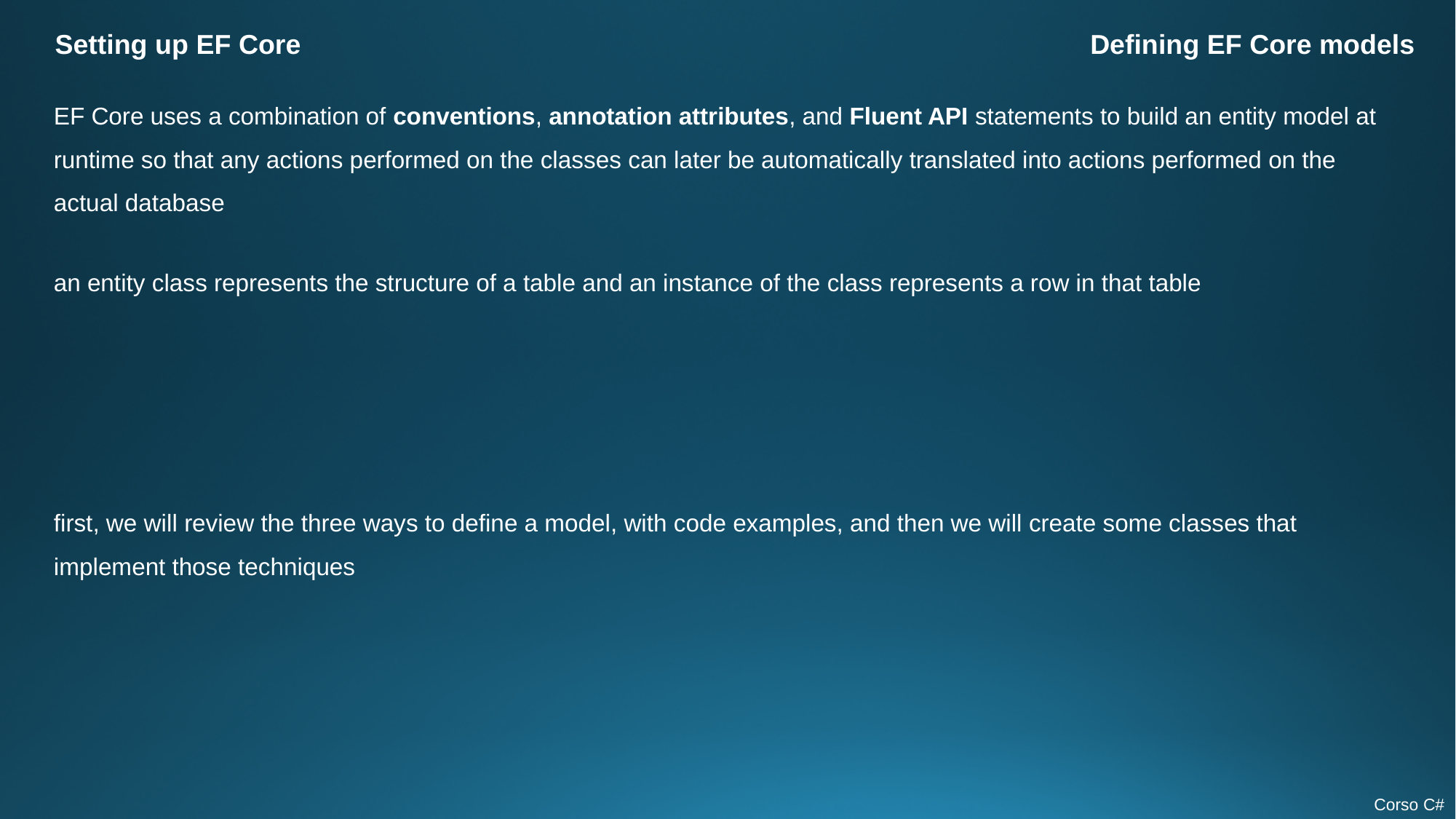

Setting up EF Core
Defining EF Core models
EF Core uses a combination of conventions, annotation attributes, and Fluent API statements to build an entity model at runtime so that any actions performed on the classes can later be automatically translated into actions performed on the actual database
an entity class represents the structure of a table and an instance of the class represents a row in that table

first, we will review the three ways to define a model, with code examples, and then we will create some classes that implement those techniques
Corso C#